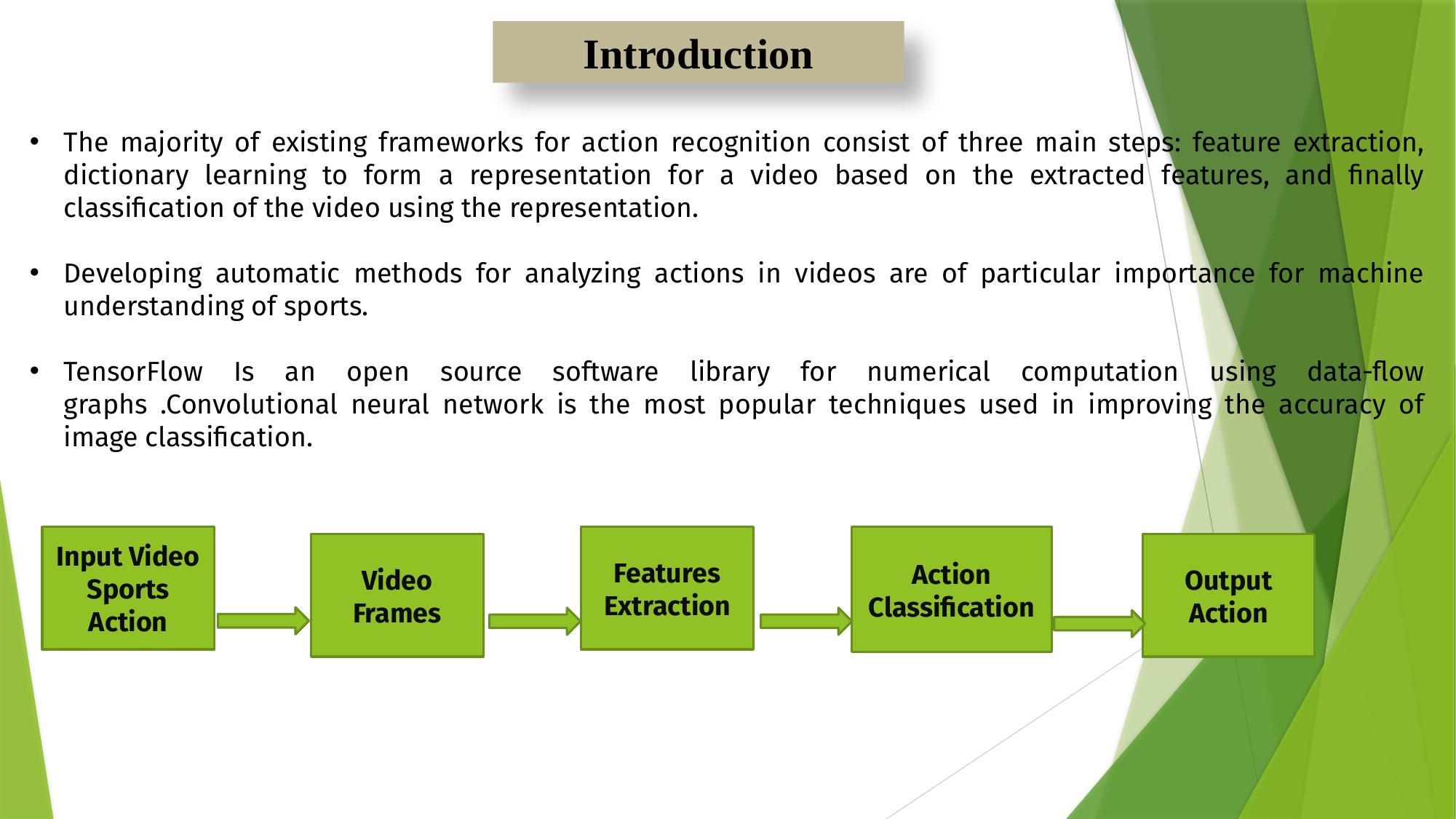

Introduction
The majority of existing frameworks for action recognition consist of three main steps: feature extraction, dictionary learning to form a representation for a video based on the extracted features, and finally classification of the video using the representation.

Developing automatic methods for analyzing actions in videos are of particular importance for machine understanding of sports.

TensorFlow Is an open source software library for numerical computation using data-flow graphs .Convolutional neural network is the most popular techniques used in improving the accuracy of image classification.

Input Video Sports Action
Features Extraction
Action Classification
Video Frames
Output Action